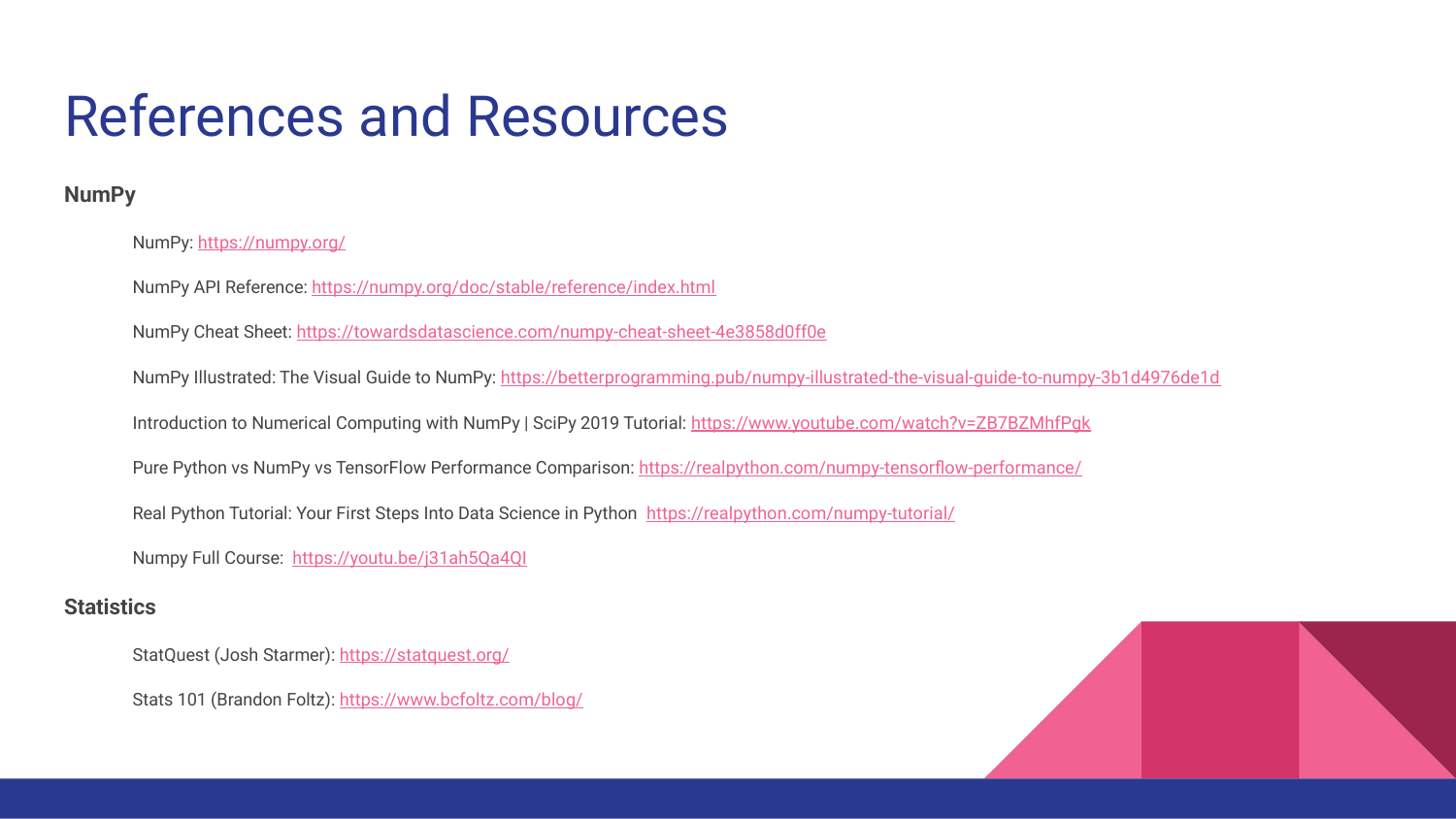

# References and Resources
NumPy
NumPy: https://numpy.org/
NumPy API Reference: https://numpy.org/doc/stable/reference/index.html
NumPy Cheat Sheet: https://towardsdatascience.com/numpy-cheat-sheet-4e3858d0ff0e
NumPy Illustrated: The Visual Guide to NumPy: https://betterprogramming.pub/numpy-illustrated-the-visual-guide-to-numpy-3b1d4976de1d
Introduction to Numerical Computing with NumPy | SciPy 2019 Tutorial: https://www.youtube.com/watch?v=ZB7BZMhfPgk
Pure Python vs NumPy vs TensorFlow Performance Comparison: https://realpython.com/numpy-tensorflow-performance/
Real Python Tutorial: Your First Steps Into Data Science in Python  https://realpython.com/numpy-tutorial/
Numpy Full Course:  https://youtu.be/j31ah5Qa4QI
Statistics
StatQuest (Josh Starmer): https://statquest.org/
Stats 101 (Brandon Foltz): https://www.bcfoltz.com/blog/